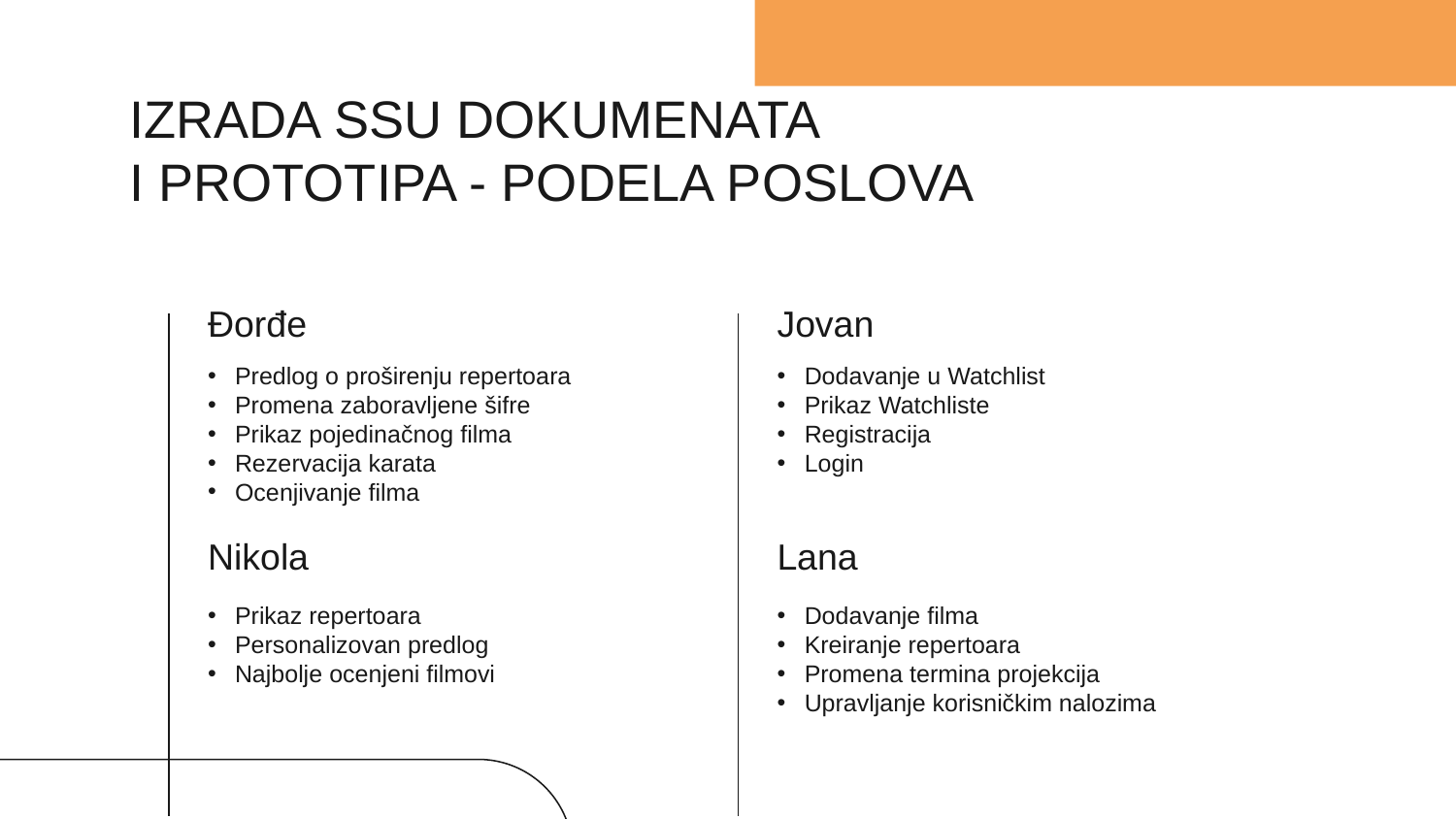

# IZRADA SSU DOKUMENATA I PROTOTIPA - PODELA POSLOVA
Jovan
Đorđe
Predlog o proširenju repertoara
Promena zaboravljene šifre
Prikaz pojedinačnog filma
Rezervacija karata
Ocenjivanje filma

Dodavanje u Watchlist
Prikaz Watchliste
Registracija
Login

Nikola
Lana
Prikaz repertoara
Personalizovan predlog
Najbolje ocenjeni filmovi

Dodavanje filma
Kreiranje repertoara
Promena termina projekcija
Upravljanje korisničkim nalozima